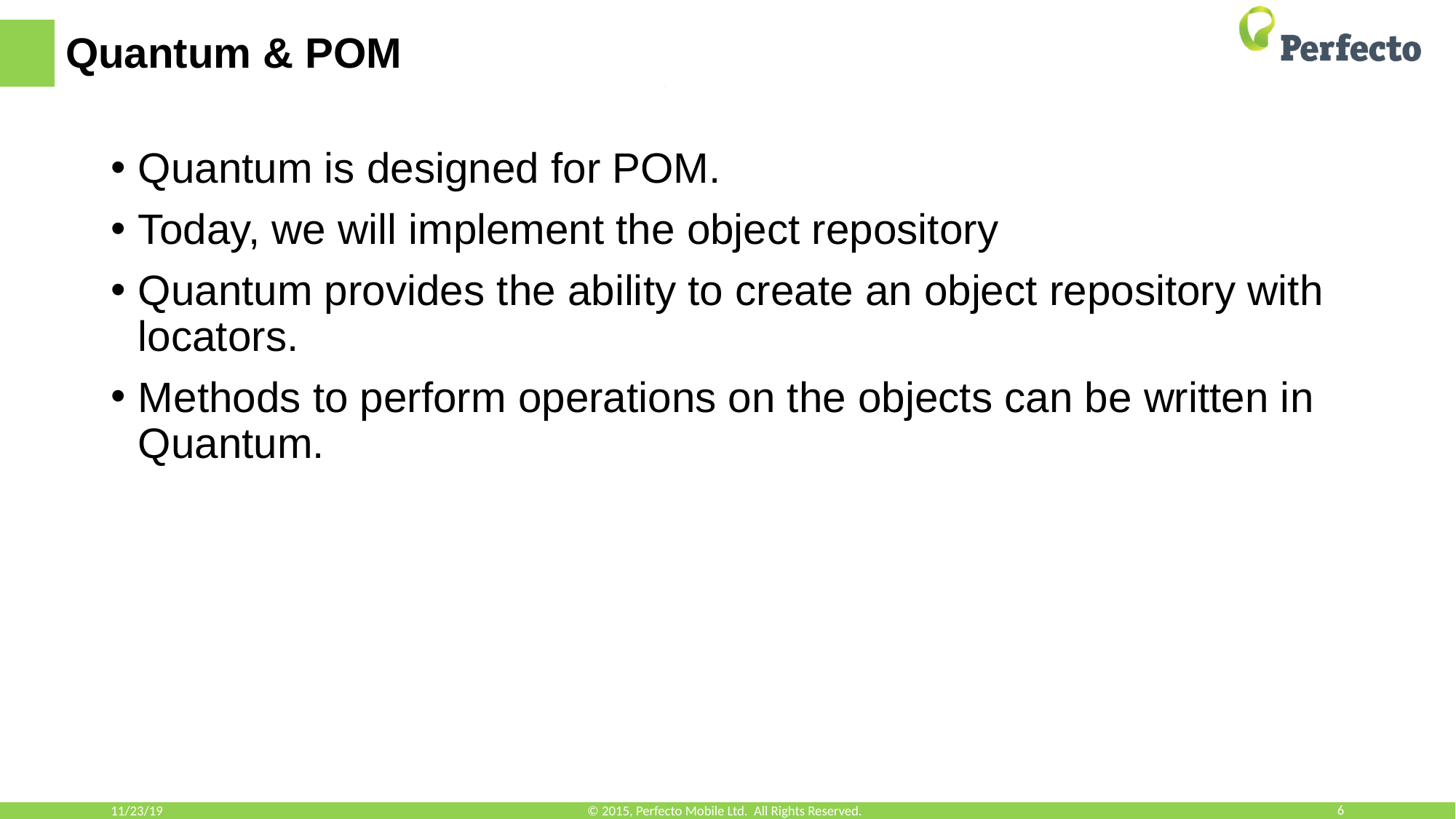

# Quantum & POM
Quantum is designed for POM.
Today, we will implement the object repository
Quantum provides the ability to create an object repository with locators.
Methods to perform operations on the objects can be written in Quantum.
11/23/19
© 2015, Perfecto Mobile Ltd.  All Rights Reserved.
6